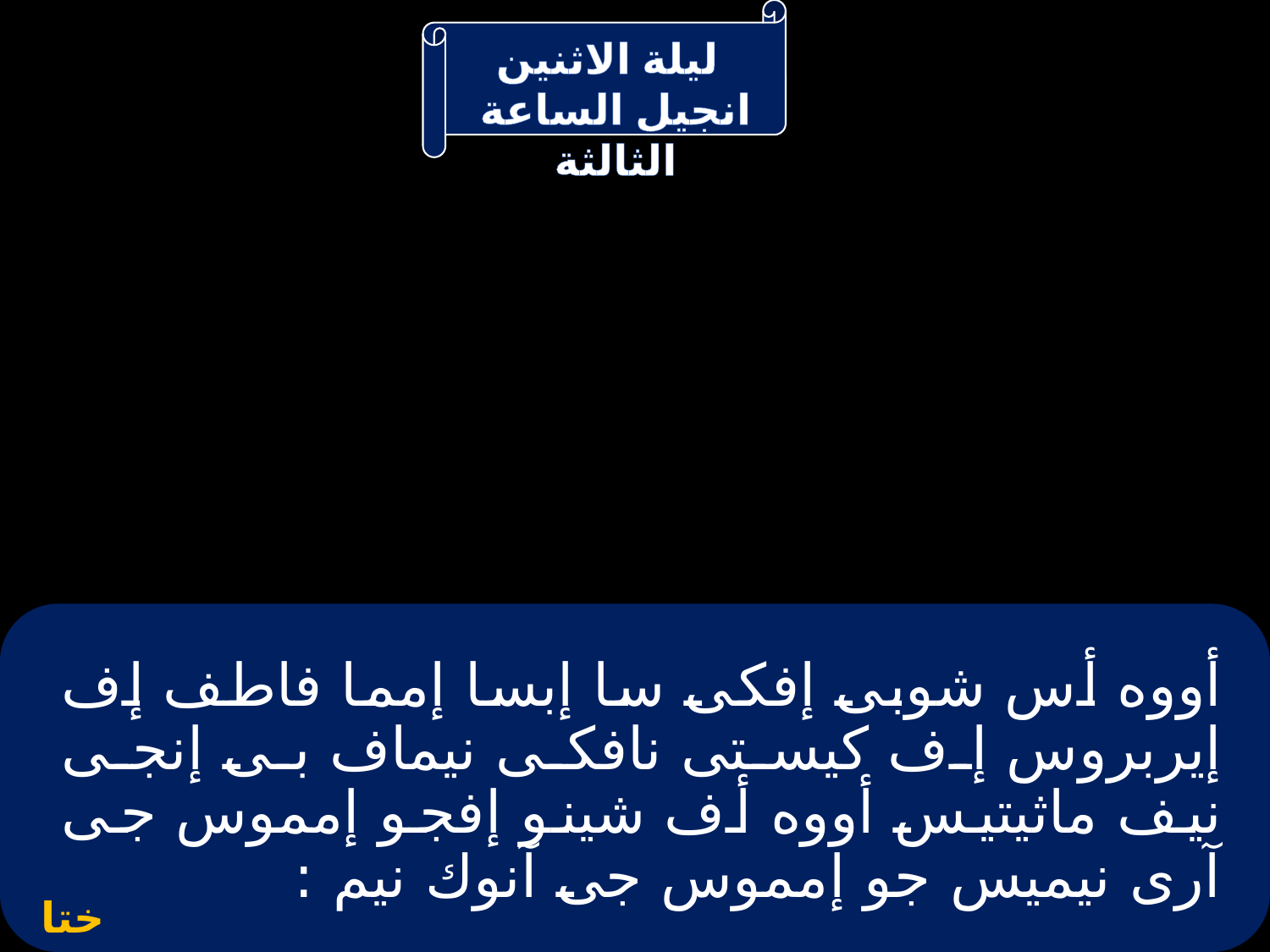

# أووه أس شوبى إفكى سا إبسا إمما فاطف إف إيربروس إف كيستى نافكى نيماف بى إنجى نيف ماثيتيس أووه أف شينو إفجو إمموس جى آرى نيميس جو إمموس جى آنوك نيم :
ختام